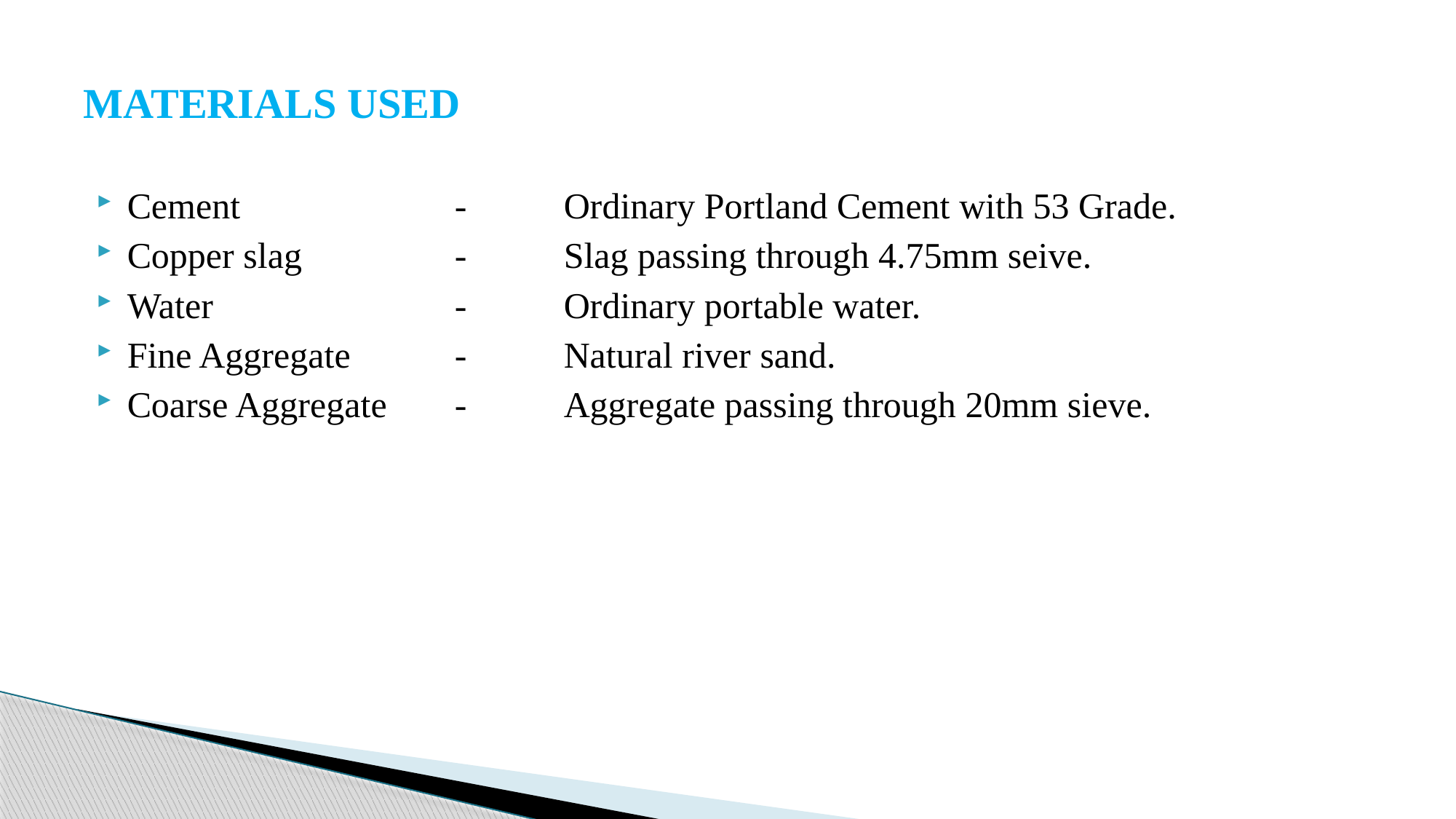

# MATERIALS USED
Cement 		- 	Ordinary Portland Cement with 53 Grade.
Copper slag 		- 	Slag passing through 4.75mm seive.
Water	 		- 	Ordinary portable water.
Fine Aggregate 	- 	Natural river sand.
Coarse Aggregate	- 	Aggregate passing through 20mm sieve.